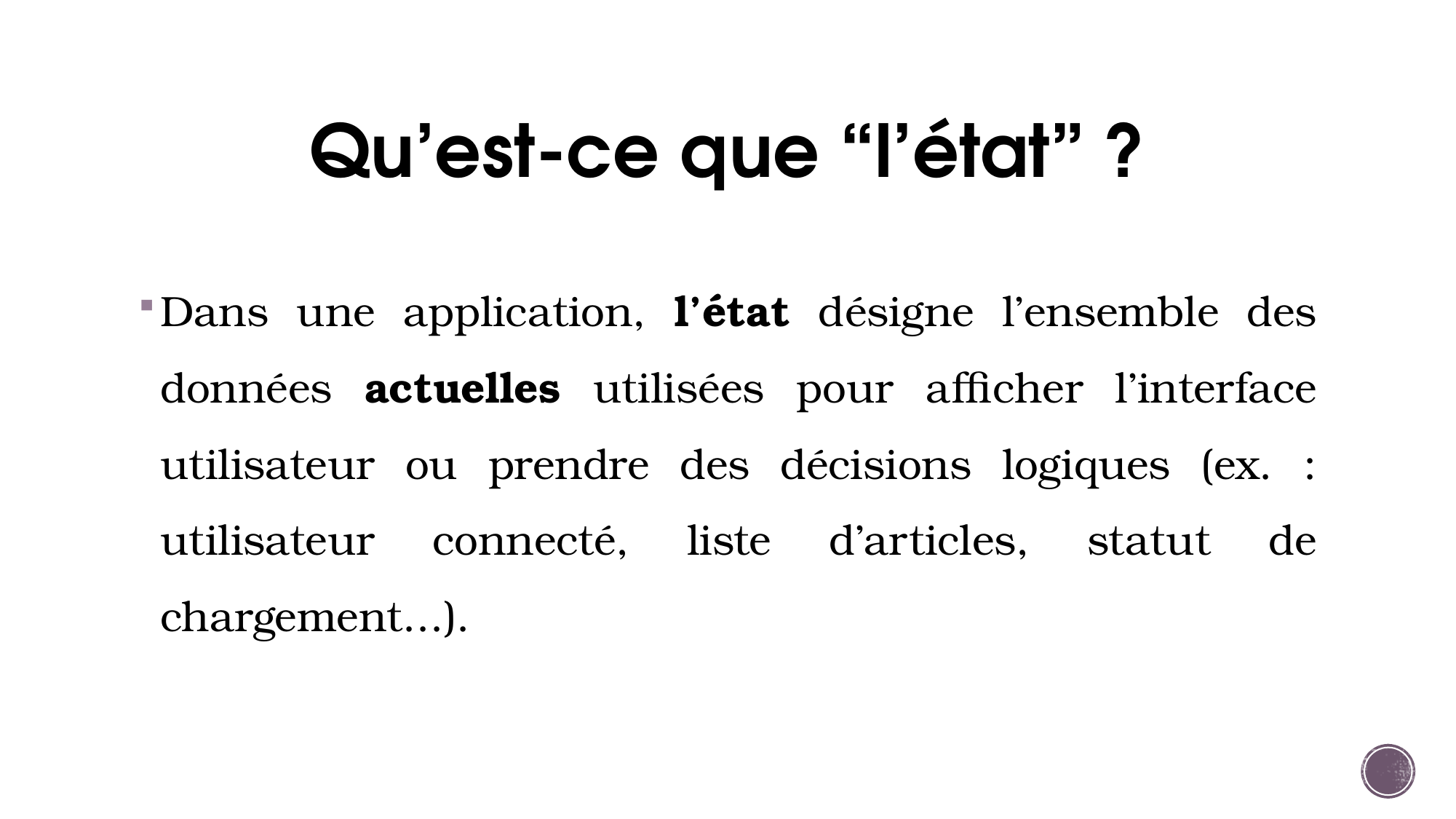

# Qu’est-ce que “l’état” ?
Dans une application, l’état désigne l’ensemble des données actuelles utilisées pour afficher l’interface utilisateur ou prendre des décisions logiques (ex. : utilisateur connecté, liste d’articles, statut de chargement...).